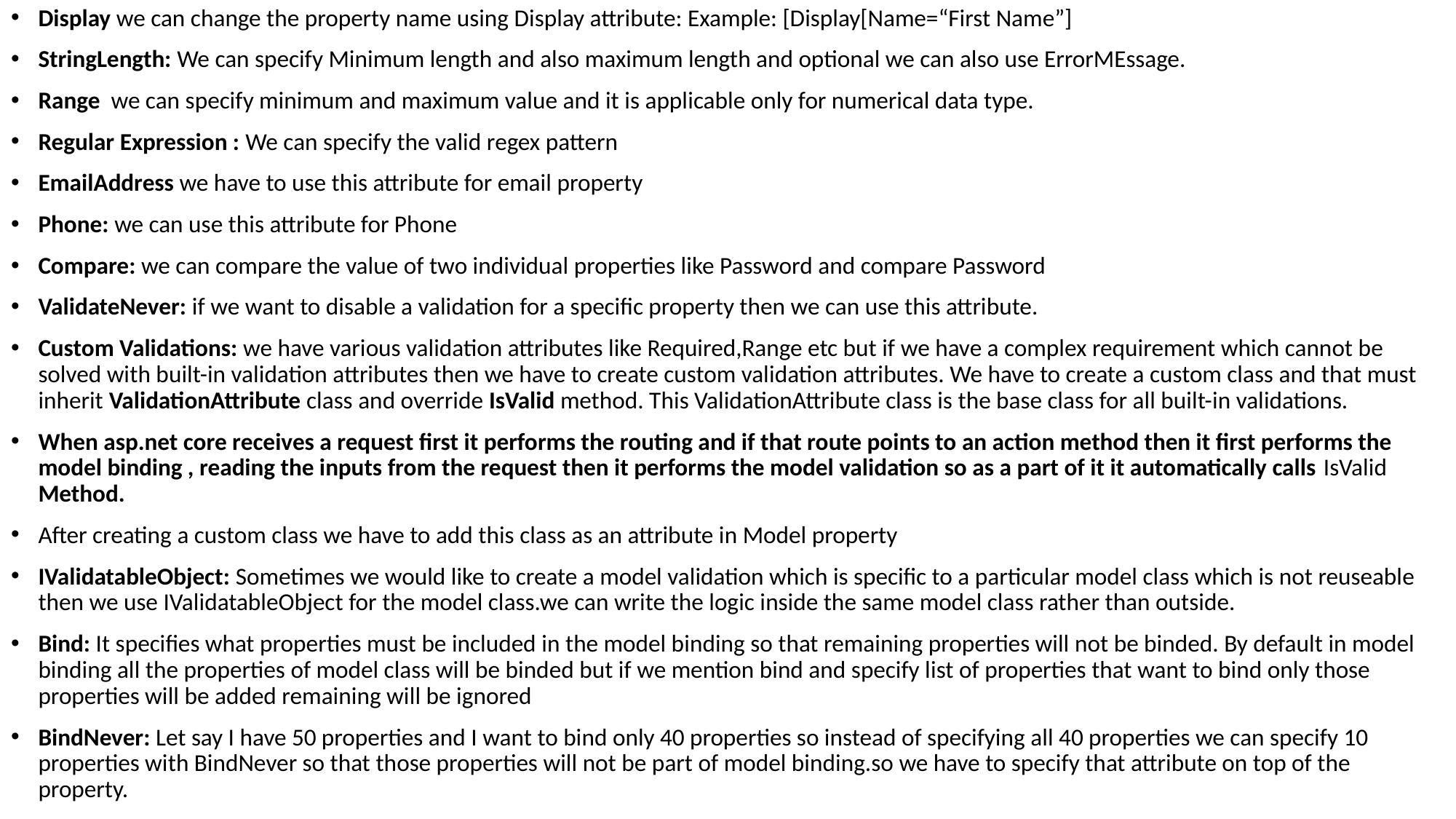

Display we can change the property name using Display attribute: Example: [Display[Name=“First Name”]
StringLength: We can specify Minimum length and also maximum length and optional we can also use ErrorMEssage.
Range  we can specify minimum and maximum value and it is applicable only for numerical data type.
Regular Expression : We can specify the valid regex pattern
EmailAddress we have to use this attribute for email property
Phone: we can use this attribute for Phone
Compare: we can compare the value of two individual properties like Password and compare Password
ValidateNever: if we want to disable a validation for a specific property then we can use this attribute.
Custom Validations: we have various validation attributes like Required,Range etc but if we have a complex requirement which cannot be solved with built-in validation attributes then we have to create custom validation attributes. We have to create a custom class and that must inherit ValidationAttribute class and override IsValid method. This ValidationAttribute class is the base class for all built-in validations.
When asp.net core receives a request first it performs the routing and if that route points to an action method then it first performs the model binding , reading the inputs from the request then it performs the model validation so as a part of it it automatically calls IsValid Method.
After creating a custom class we have to add this class as an attribute in Model property
IValidatableObject: Sometimes we would like to create a model validation which is specific to a particular model class which is not reuseable then we use IValidatableObject for the model class.we can write the logic inside the same model class rather than outside.
Bind: It specifies what properties must be included in the model binding so that remaining properties will not be binded. By default in model binding all the properties of model class will be binded but if we mention bind and specify list of properties that want to bind only those properties will be added remaining will be ignored
BindNever: Let say I have 50 properties and I want to bind only 40 properties so instead of specifying all 40 properties we can specify 10 properties with BindNever so that those properties will not be part of model binding.so we have to specify that attribute on top of the property.